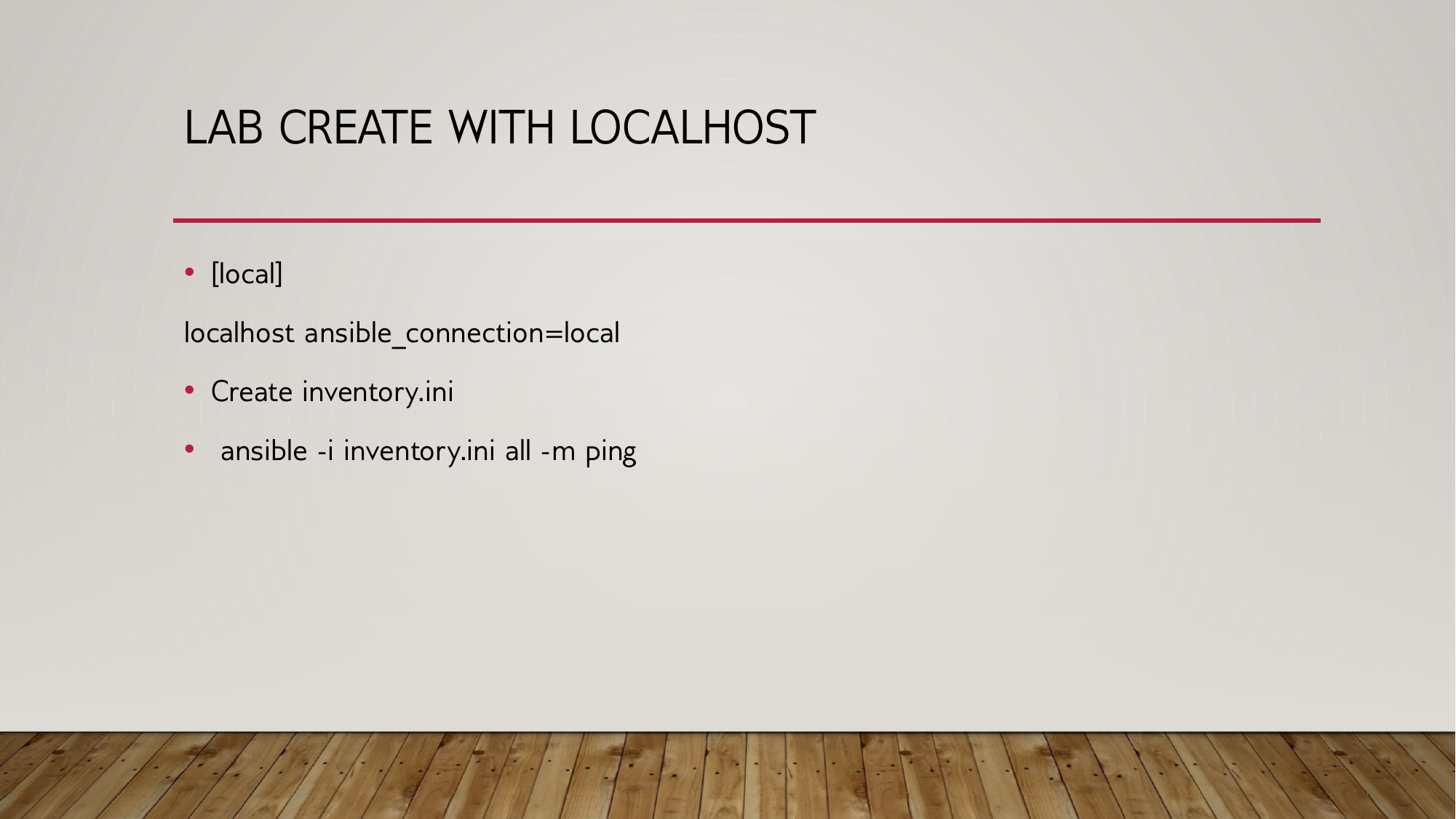

# Lab create with localhost
[local]
localhost ansible_connection=local
Create inventory.ini
 ansible -i inventory.ini all -m ping